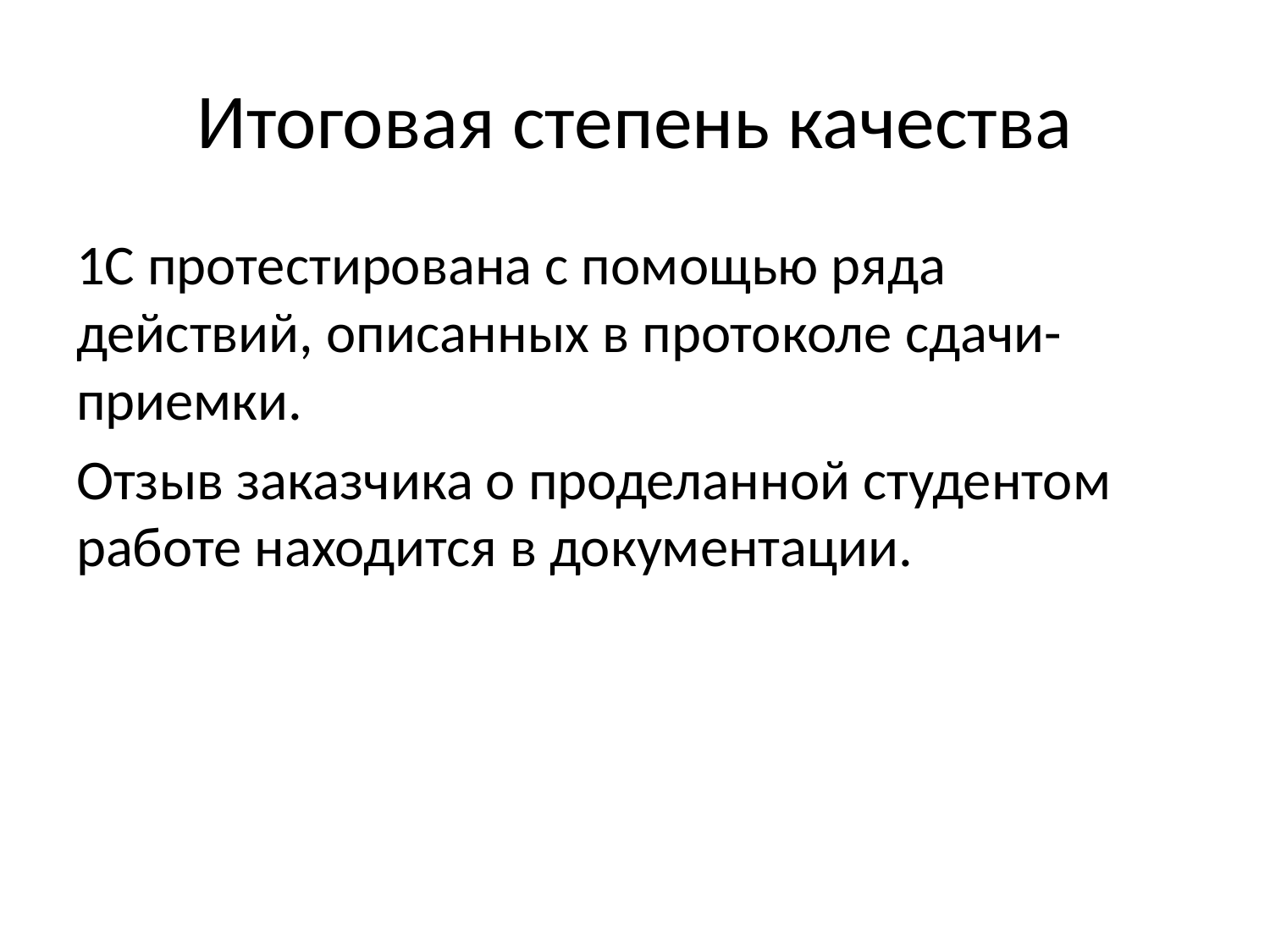

# Итоговая степень качества
1С протестирована с помощью ряда действий, описанных в протоколе сдачи-приемки.
Отзыв заказчика о проделанной студентом работе находится в документации.